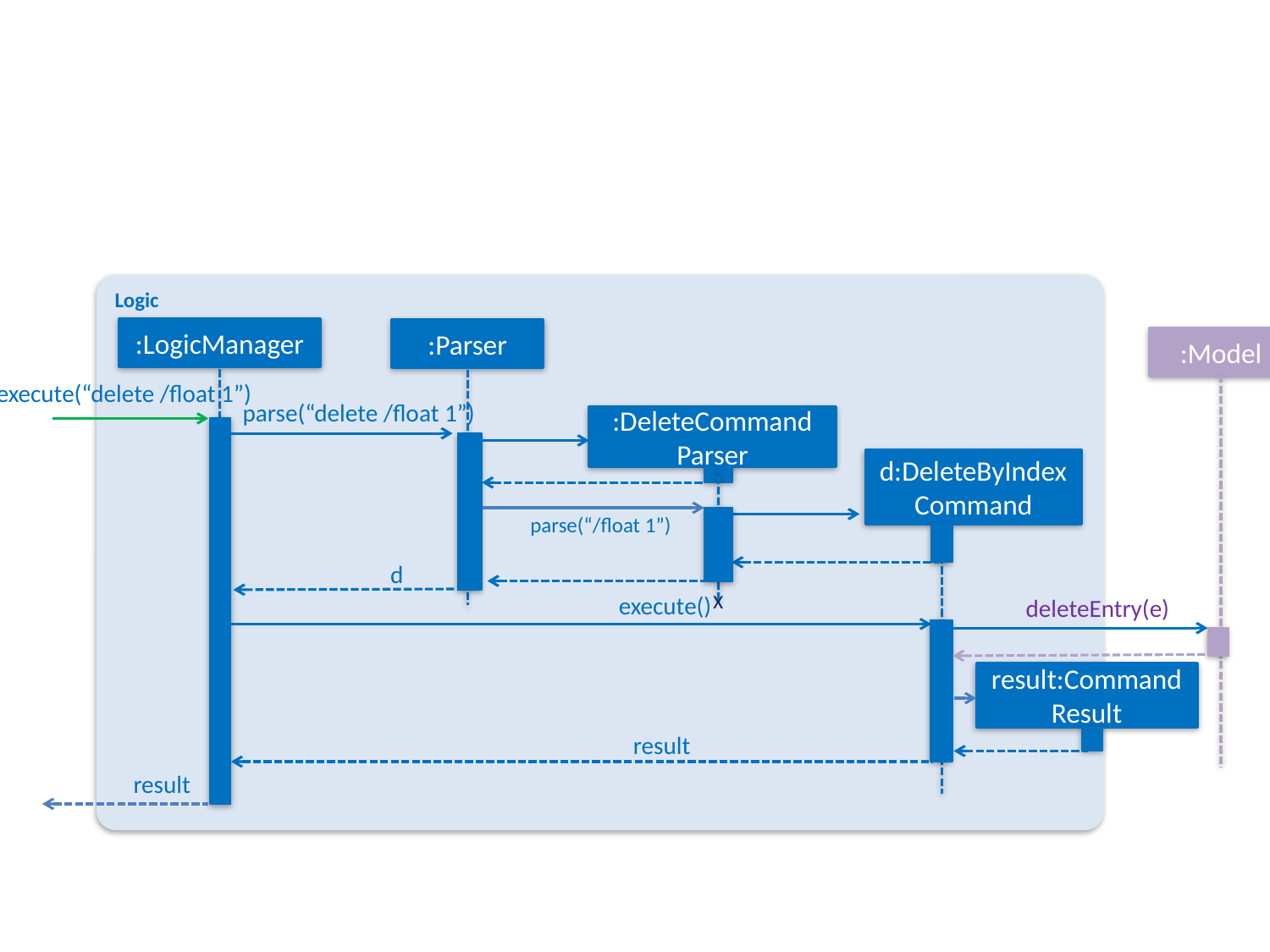

Logic
:LogicManager
:Parser
:Model
execute(“delete /float 1”)
parse(“delete /float 1”)
:DeleteCommand
Parser

d:DeleteByIndex
Command

parse(“/float 1”)

d
X
execute()
deleteEntry(e)

result:Command Result

result
result